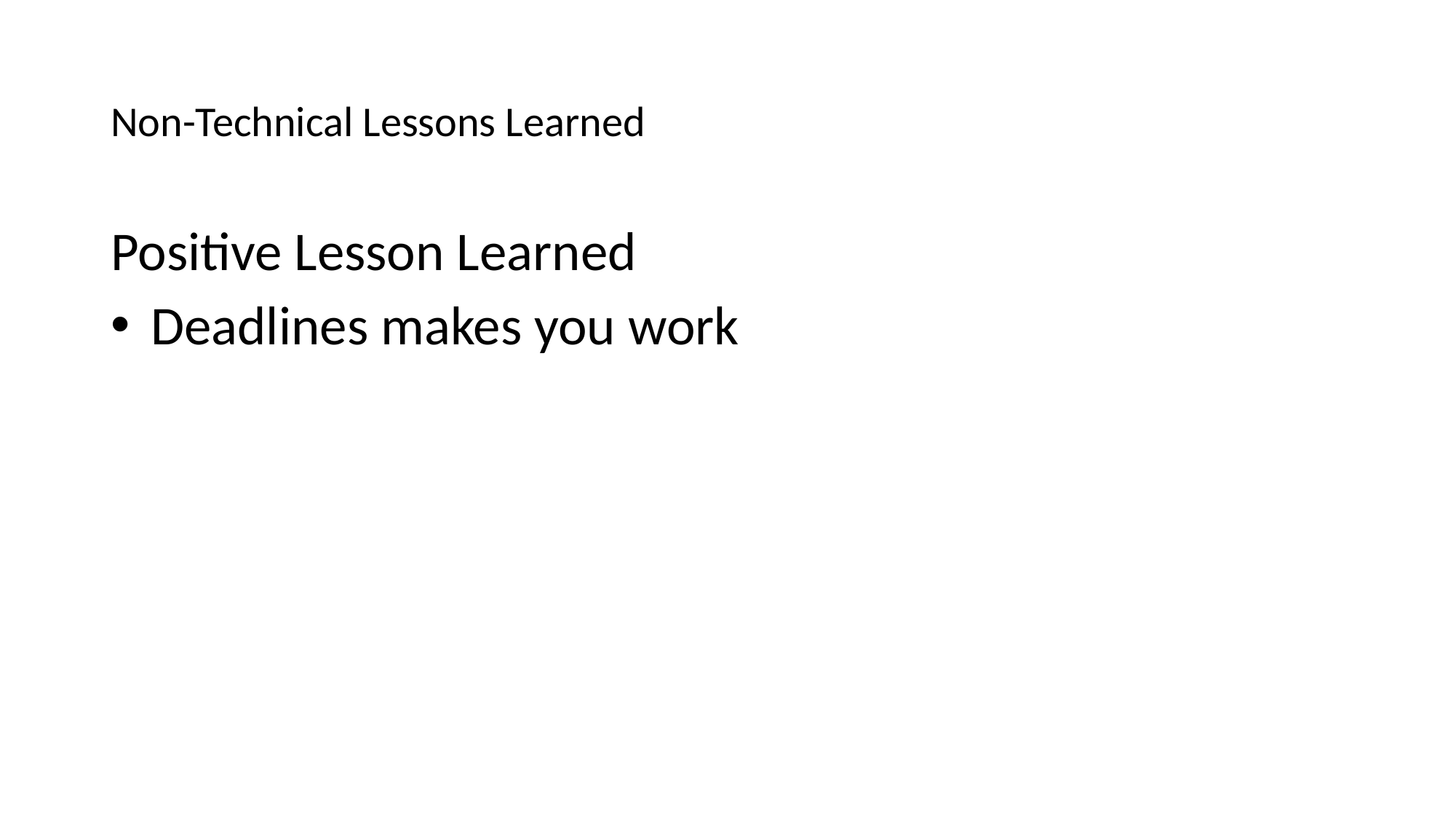

# Non-Technical Lessons Learned
Positive Lesson Learned
 Deadlines makes you work